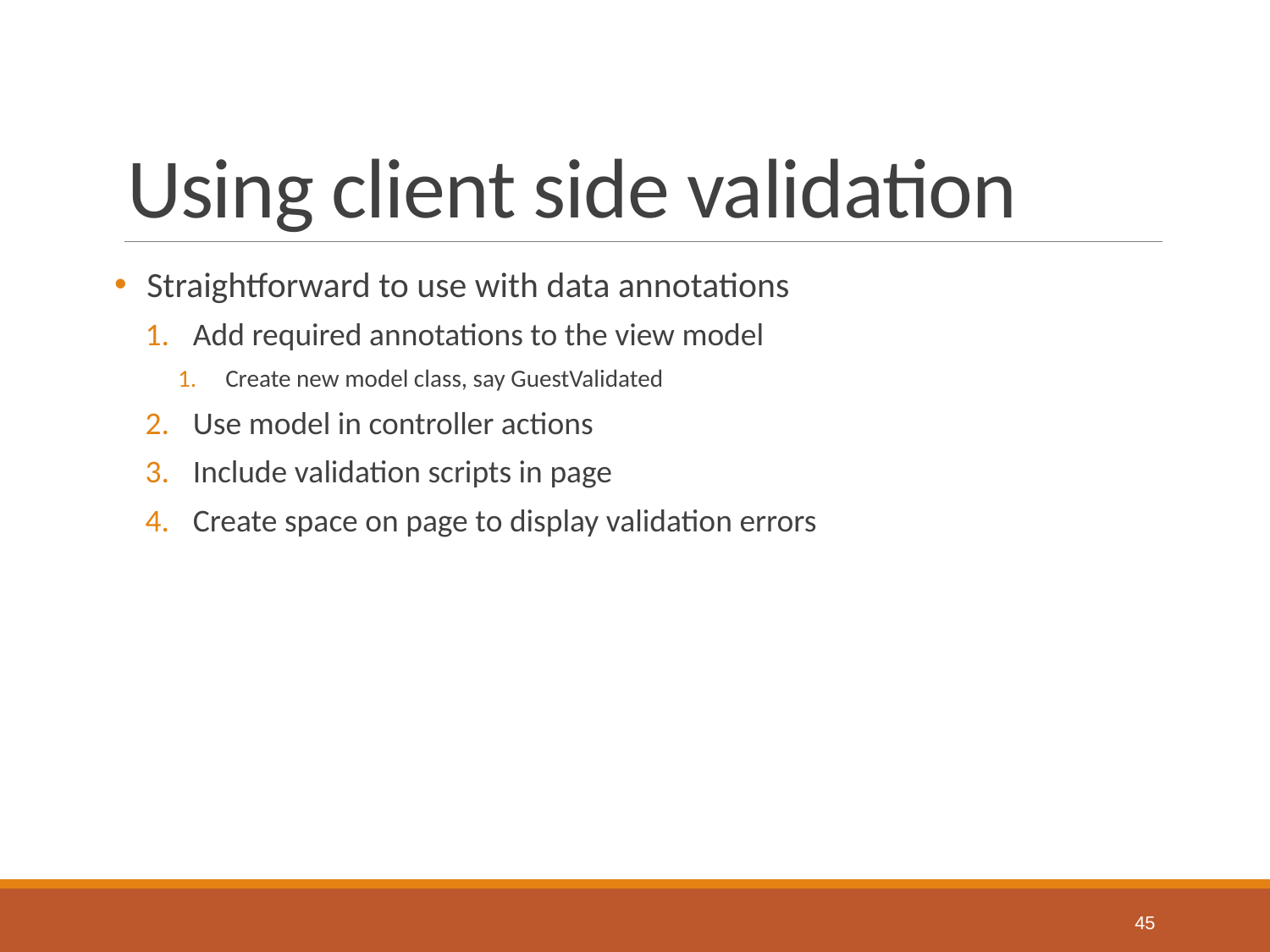

# Using client side validation
Straightforward to use with data annotations
Add required annotations to the view model
Create new model class, say GuestValidated
Use model in controller actions
Include validation scripts in page
Create space on page to display validation errors
45